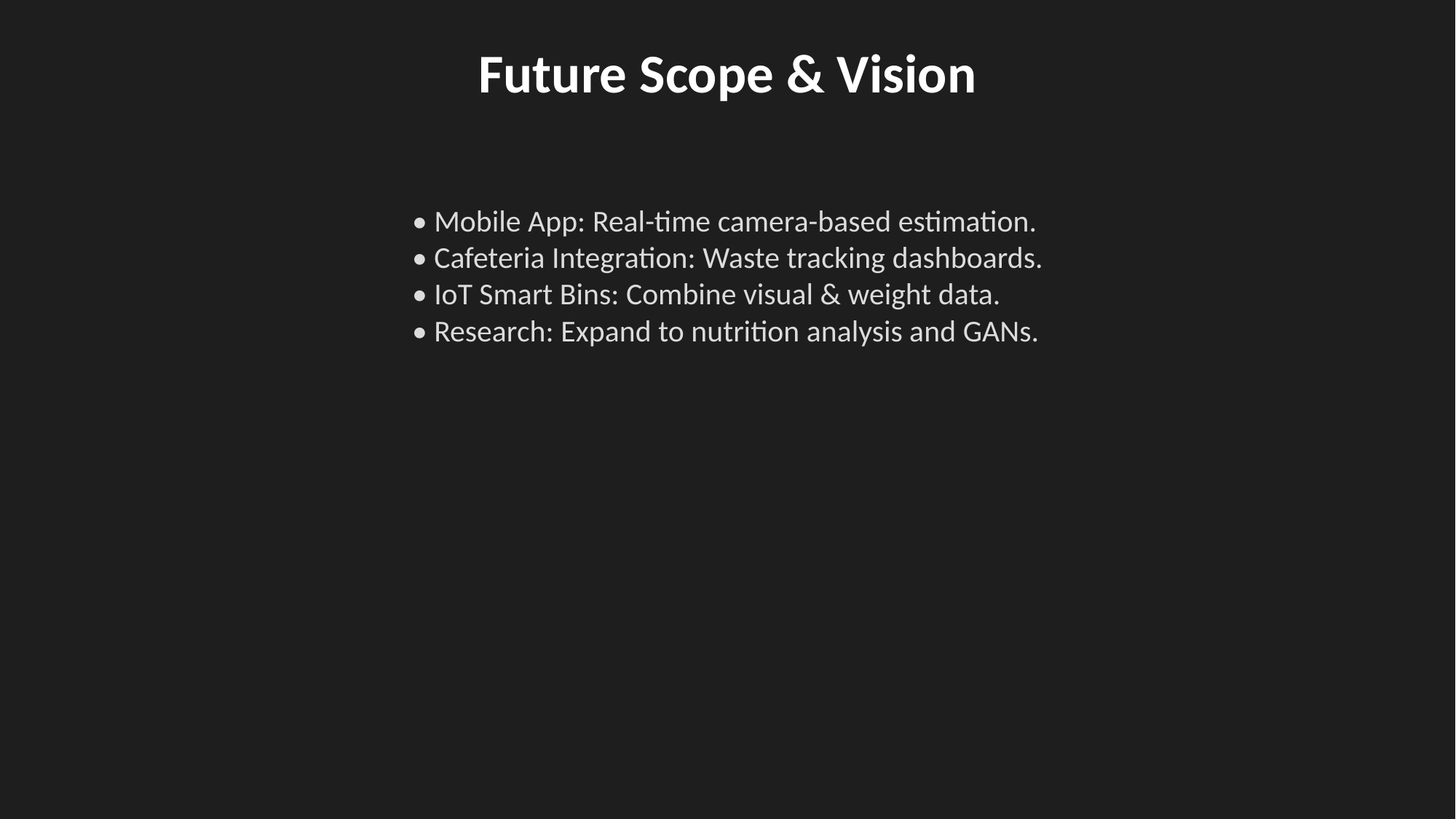

Future Scope & Vision

• Mobile App: Real-time camera-based estimation.
• Cafeteria Integration: Waste tracking dashboards.
• IoT Smart Bins: Combine visual & weight data.
• Research: Expand to nutrition analysis and GANs.